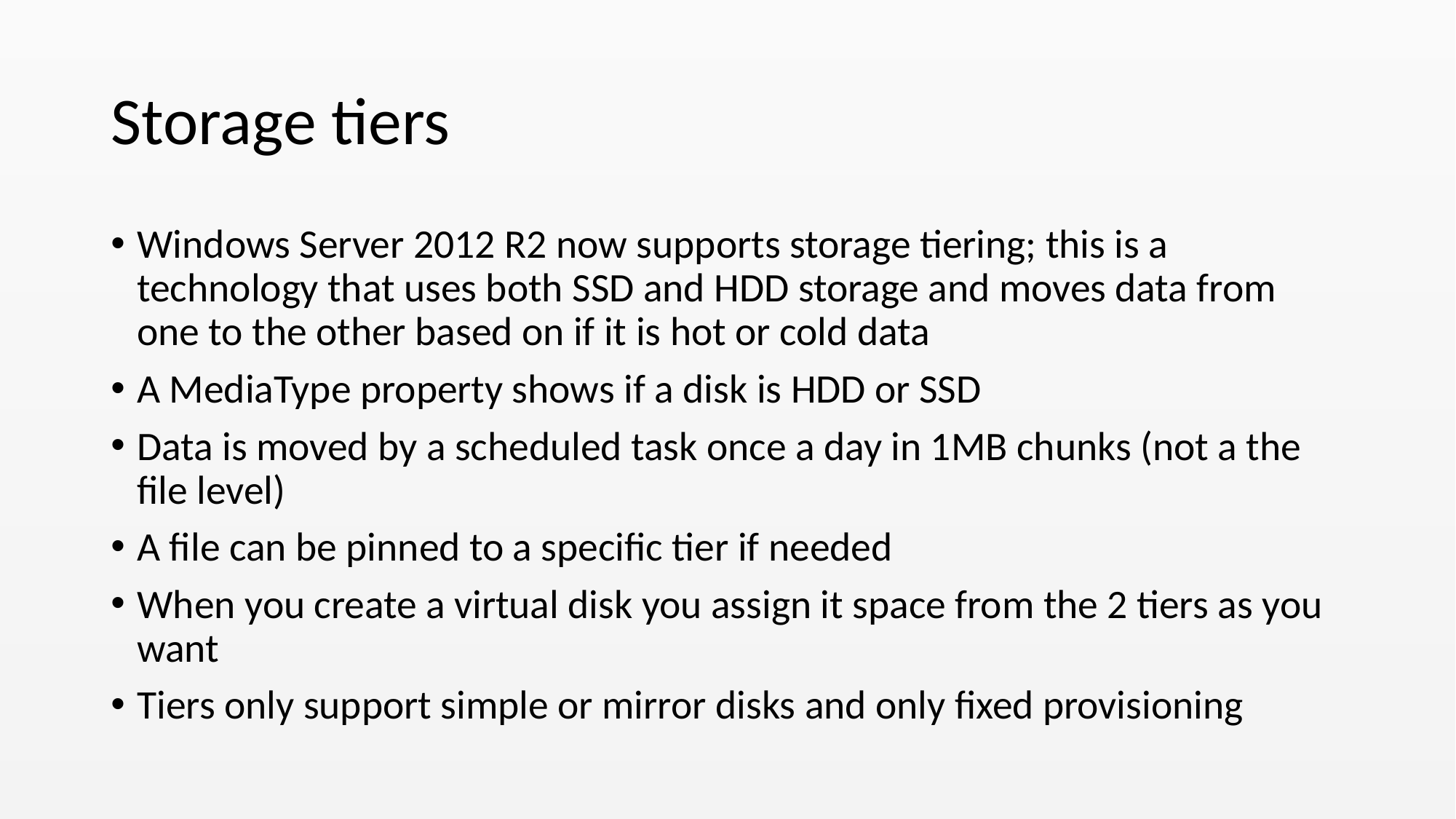

# Storage tiers
Windows Server 2012 R2 now supports storage tiering; this is a technology that uses both SSD and HDD storage and moves data from one to the other based on if it is hot or cold data
A MediaType property shows if a disk is HDD or SSD
Data is moved by a scheduled task once a day in 1MB chunks (not a the file level)
A file can be pinned to a specific tier if needed
When you create a virtual disk you assign it space from the 2 tiers as you want
Tiers only support simple or mirror disks and only fixed provisioning